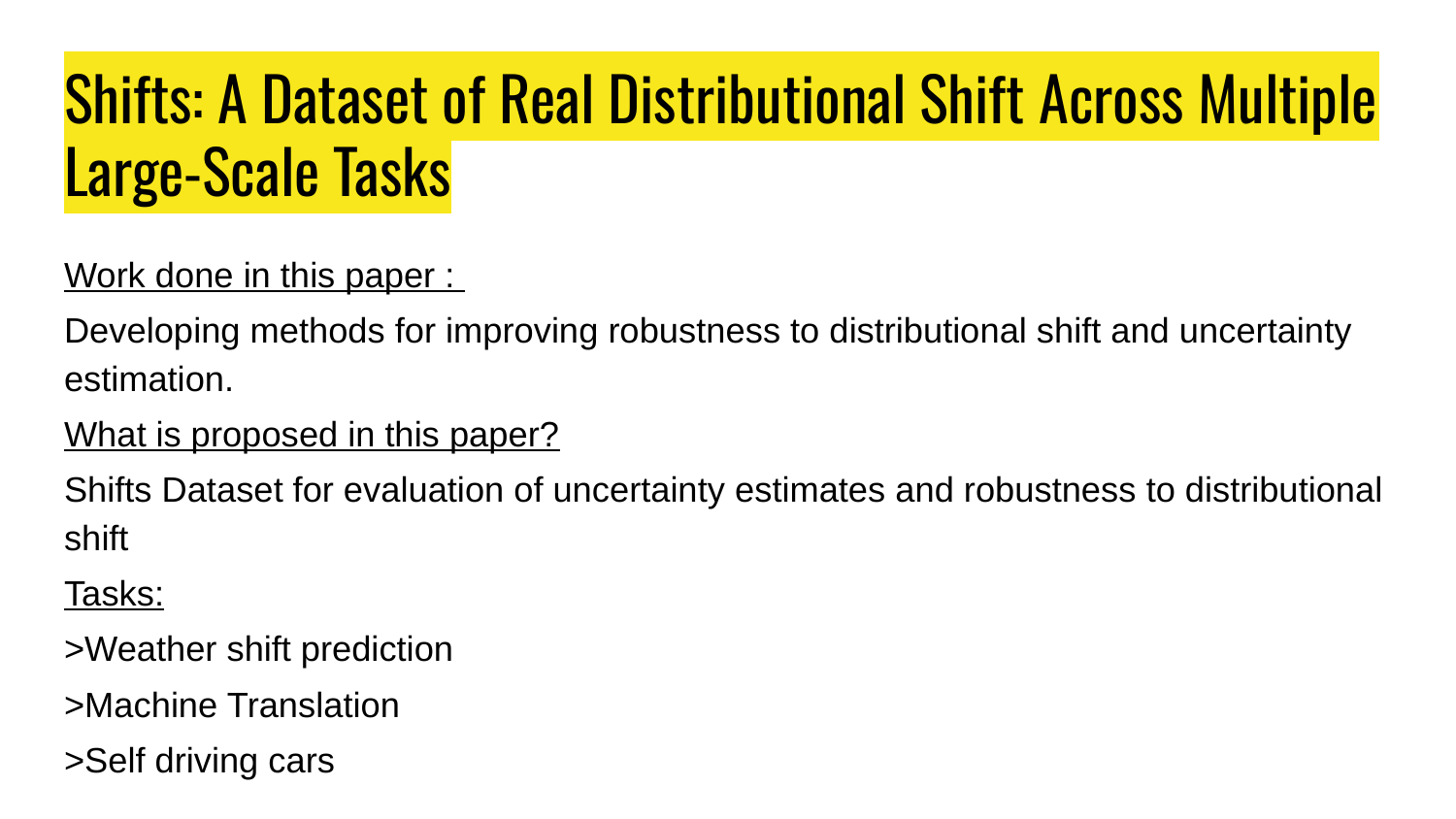

# Shifts: A Dataset of Real Distributional Shift Across Multiple Large-Scale Tasks
Work done in this paper :
Developing methods for improving robustness to distributional shift and uncertainty estimation.
What is proposed in this paper?
Shifts Dataset for evaluation of uncertainty estimates and robustness to distributional shift
Tasks:
>Weather shift prediction
>Machine Translation
>Self driving cars